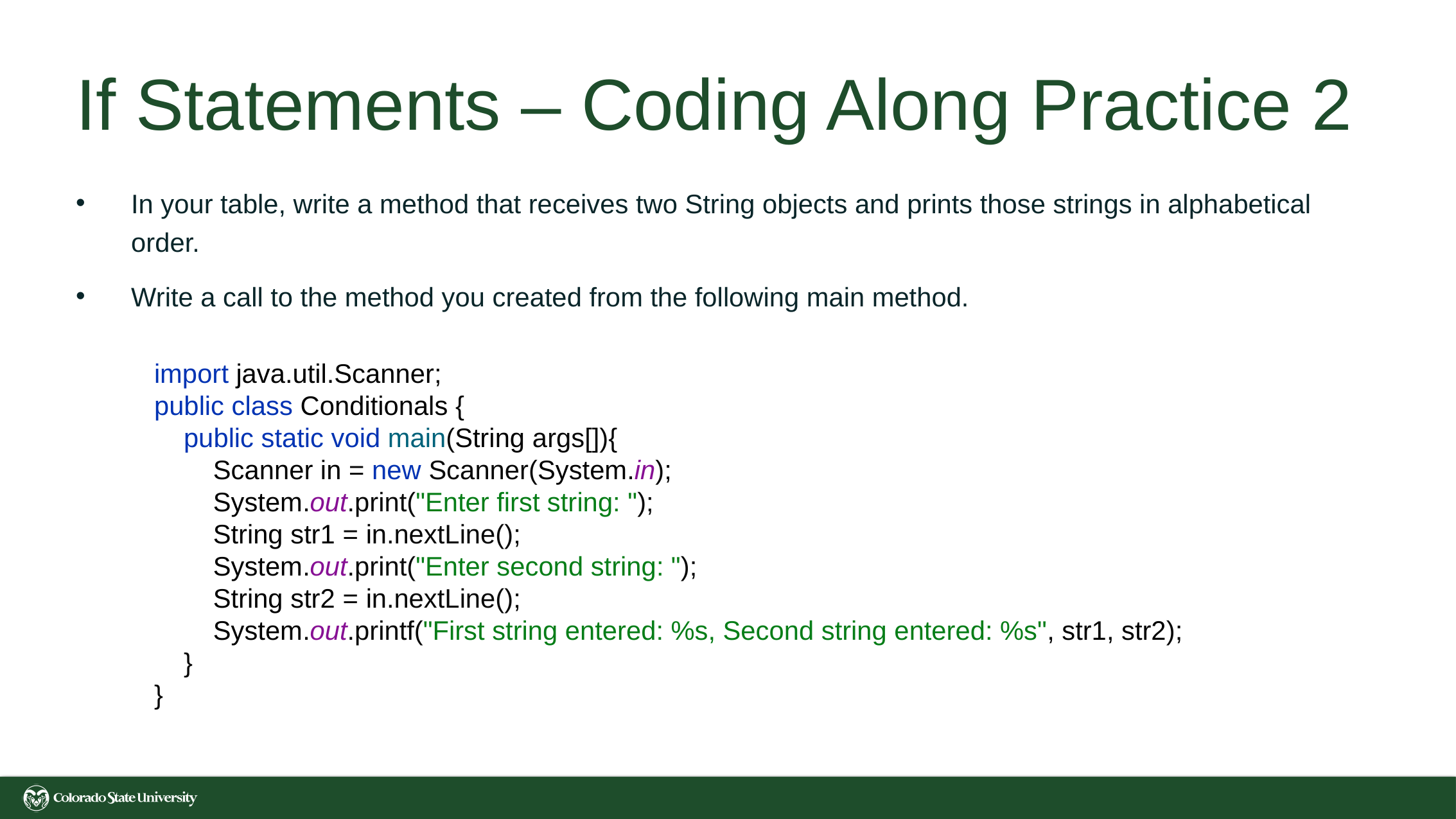

# If Statements – Coding Along Practice 2
In your table, write a method that receives two String objects and prints those strings in alphabetical order.
Write a call to the method you created from the following main method.
import java.util.Scanner;
public class Conditionals {
    public static void main(String args[]){
        Scanner in = new Scanner(System.in);
        System.out.print("Enter first string: ");
        String str1 = in.nextLine();
        System.out.print("Enter second string: ");
        String str2 = in.nextLine();
        System.out.printf("First string entered: %s, Second string entered: %s", str1, str2);
    }
}